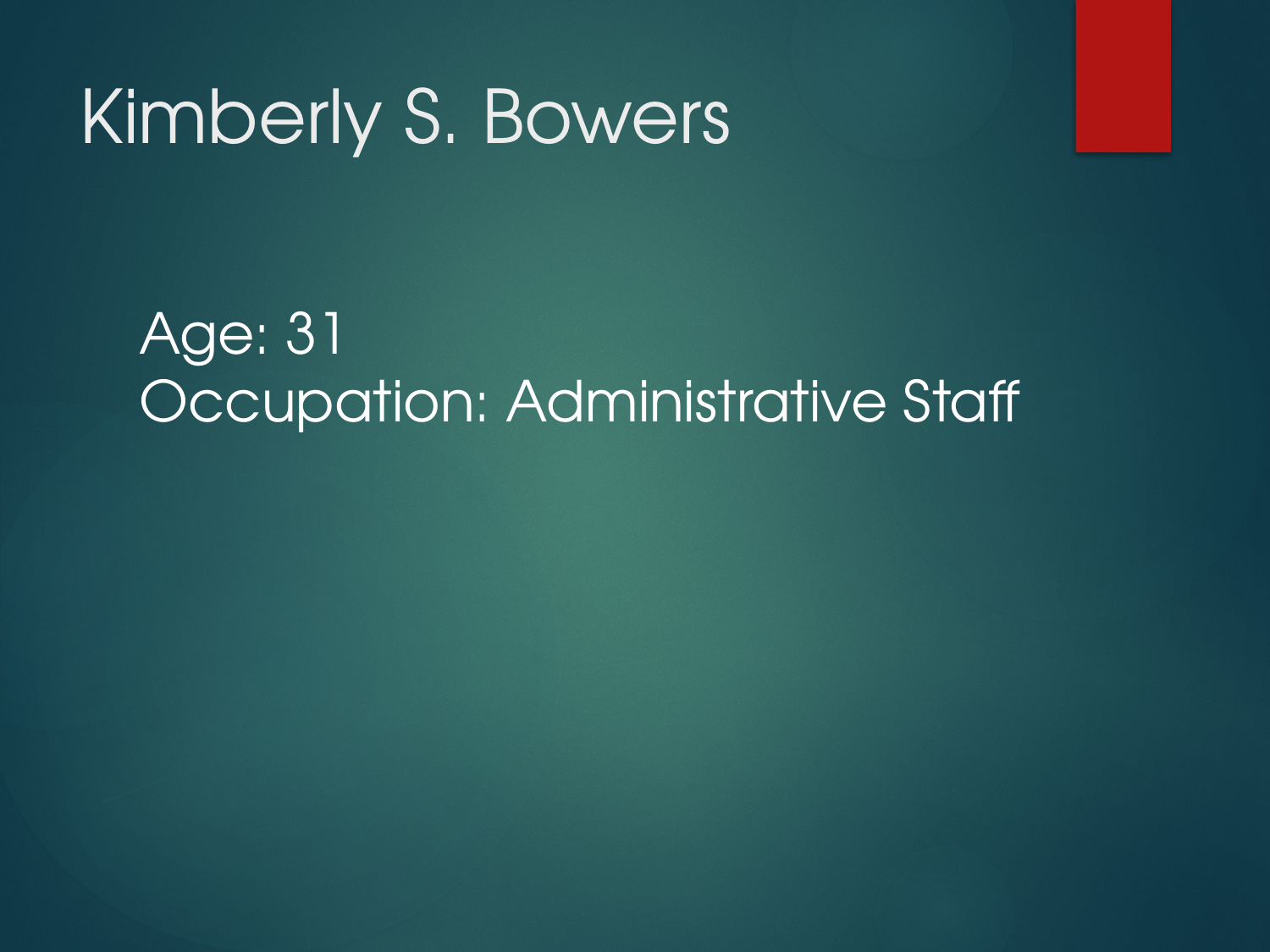

# Kimberly S. Bowers

Age: 31
Occupation: Administrative Staff